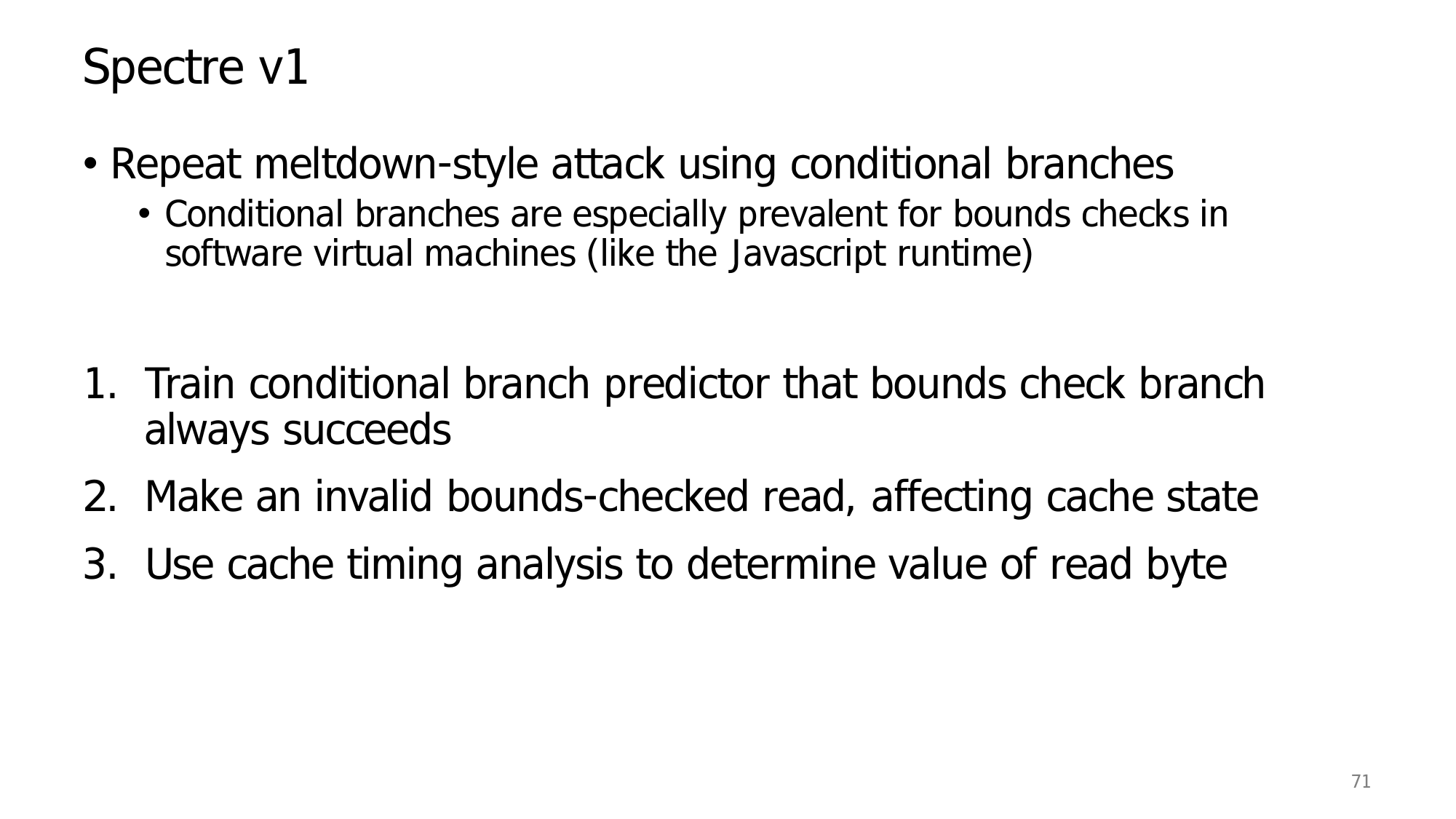

# Spectre v1
Repeat meltdown-style attack using conditional branches
Conditional branches are especially prevalent for bounds checks in software virtual machines (like the Javascript runtime)

Train conditional branch predictor that bounds check branch always succeeds
Make an invalid bounds-checked read, affecting cache state
Use cache timing analysis to determine value of read byte
71